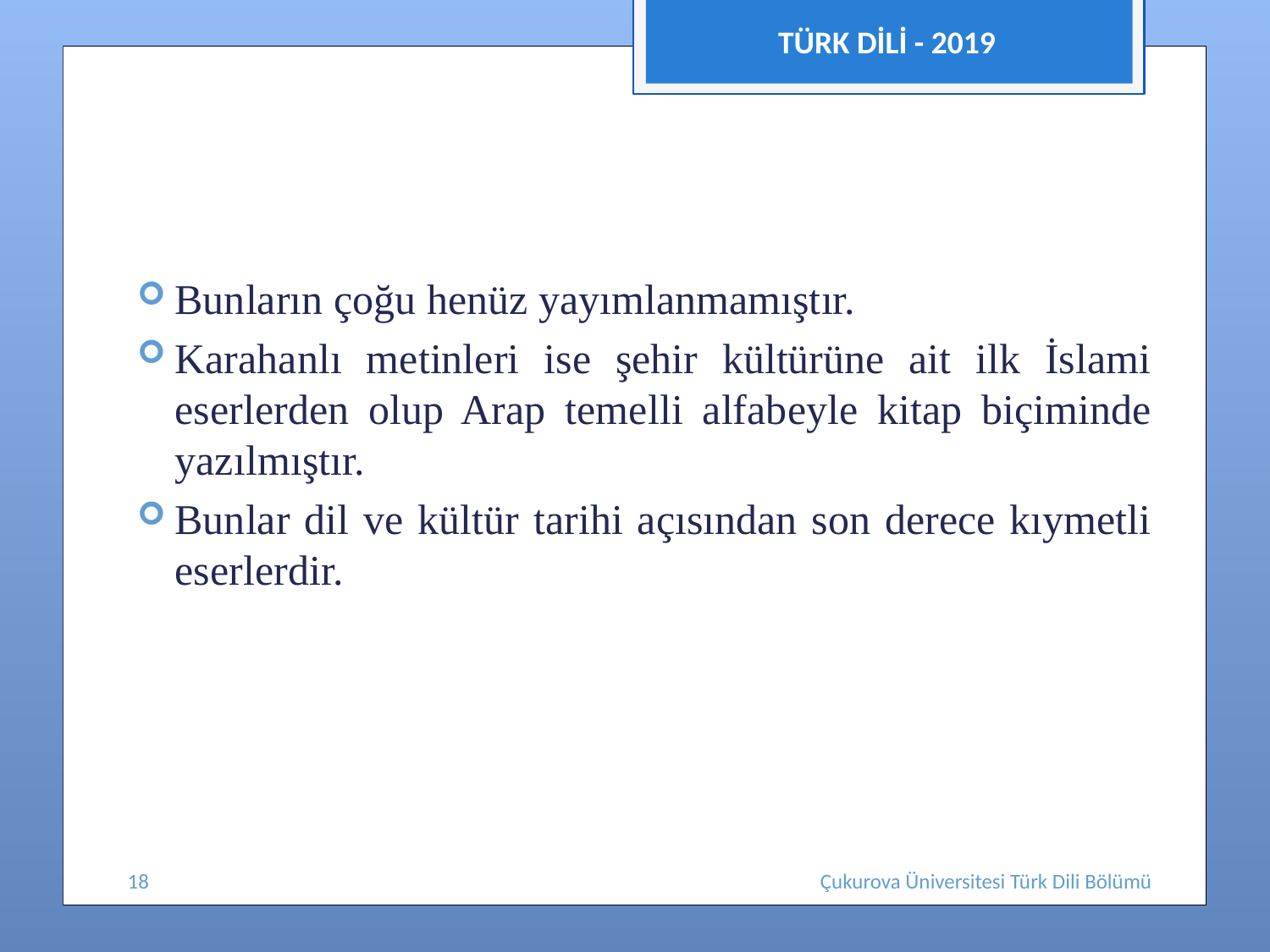

TÜRK DİLİ - 2019
#

Bunların çoğu henüz yayımlanmamıştır.
Karahanlı metinleri ise şehir kültürüne ait ilk İslami eserlerden olup Arap temelli alfabeyle kitap biçiminde yazılmıştır.
Bunlar dil ve kültür tarihi açısından son derece kıymetli eserlerdir.
18
Çukurova Üniversitesi Türk Dili Bölümü